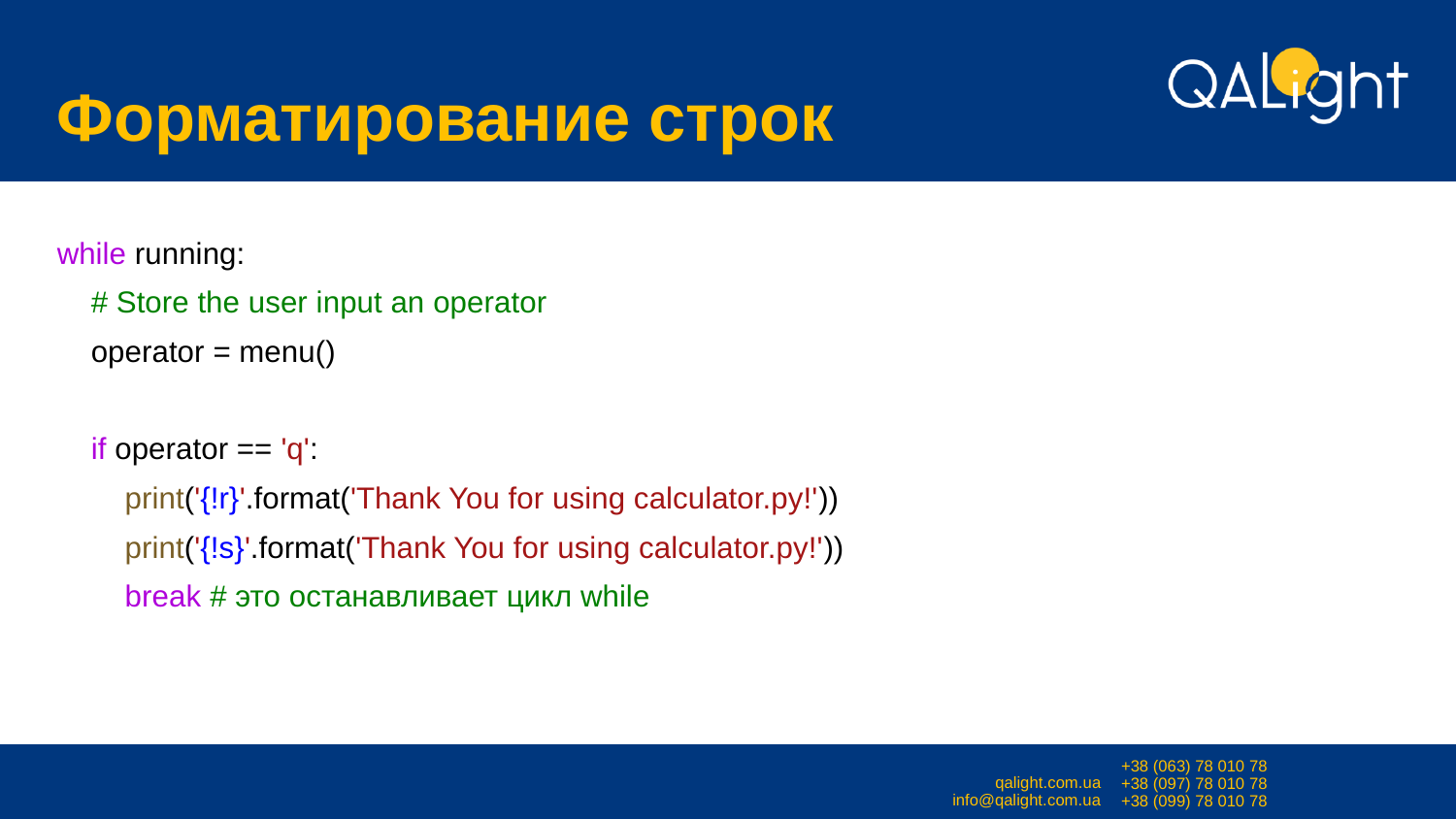

# Форматирование строк
while running:
    # Store the user input an operator
    operator = menu()

    if operator == 'q':
        print('{!r}'.format('Thank You for using calculator.py!'))
        print('{!s}'.format('Thank You for using calculator.py!'))
        break # это останавливает цикл while